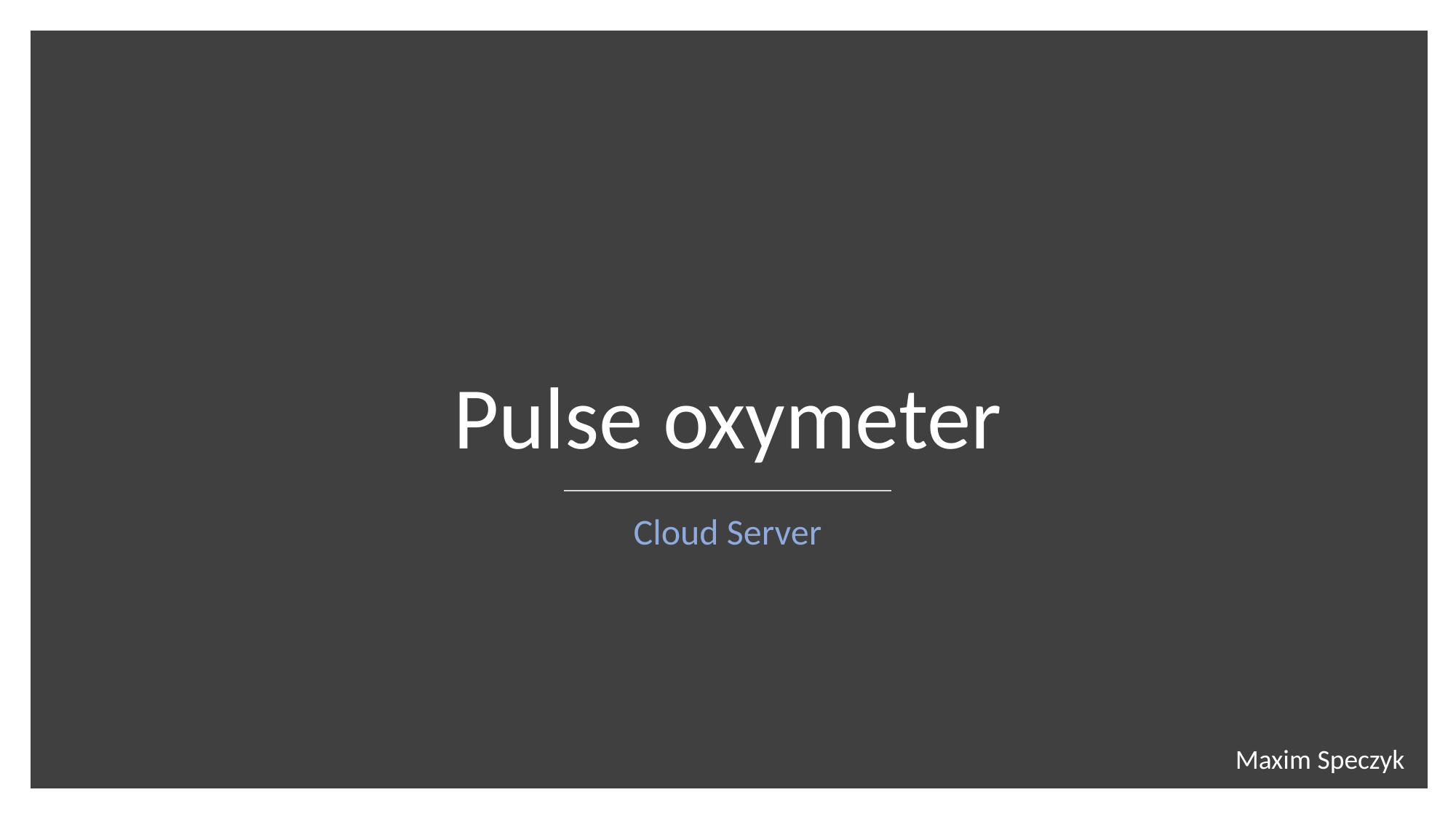

# Pulse oxymeter
Cloud Server
Maxim Speczyk